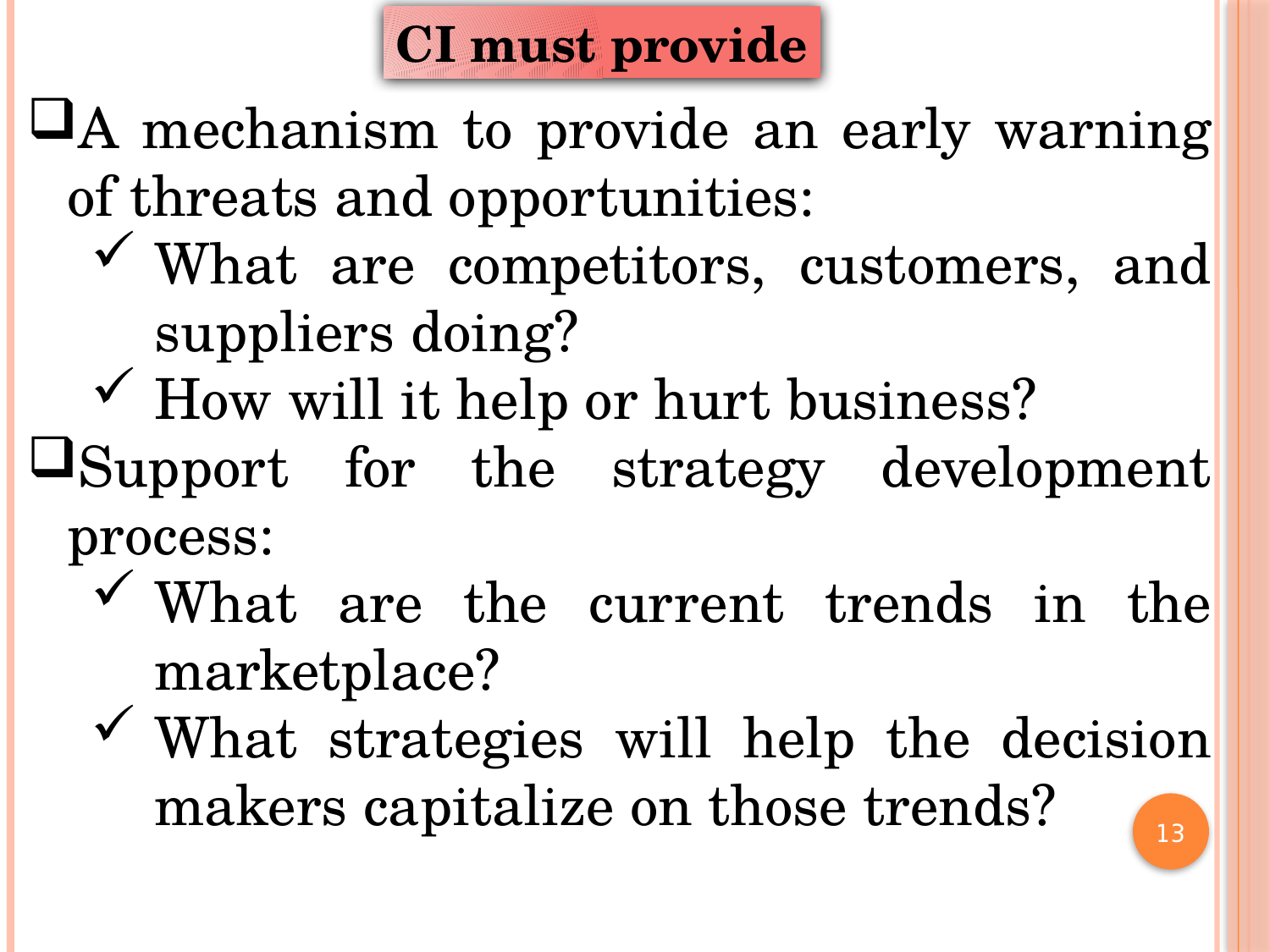

CI must provide
A mechanism to provide an early warning of threats and opportunities:
What are competitors, customers, and suppliers doing?
How will it help or hurt business?
Support for the strategy development process:
What are the current trends in the marketplace?
What strategies will help the decision makers capitalize on those trends?
13